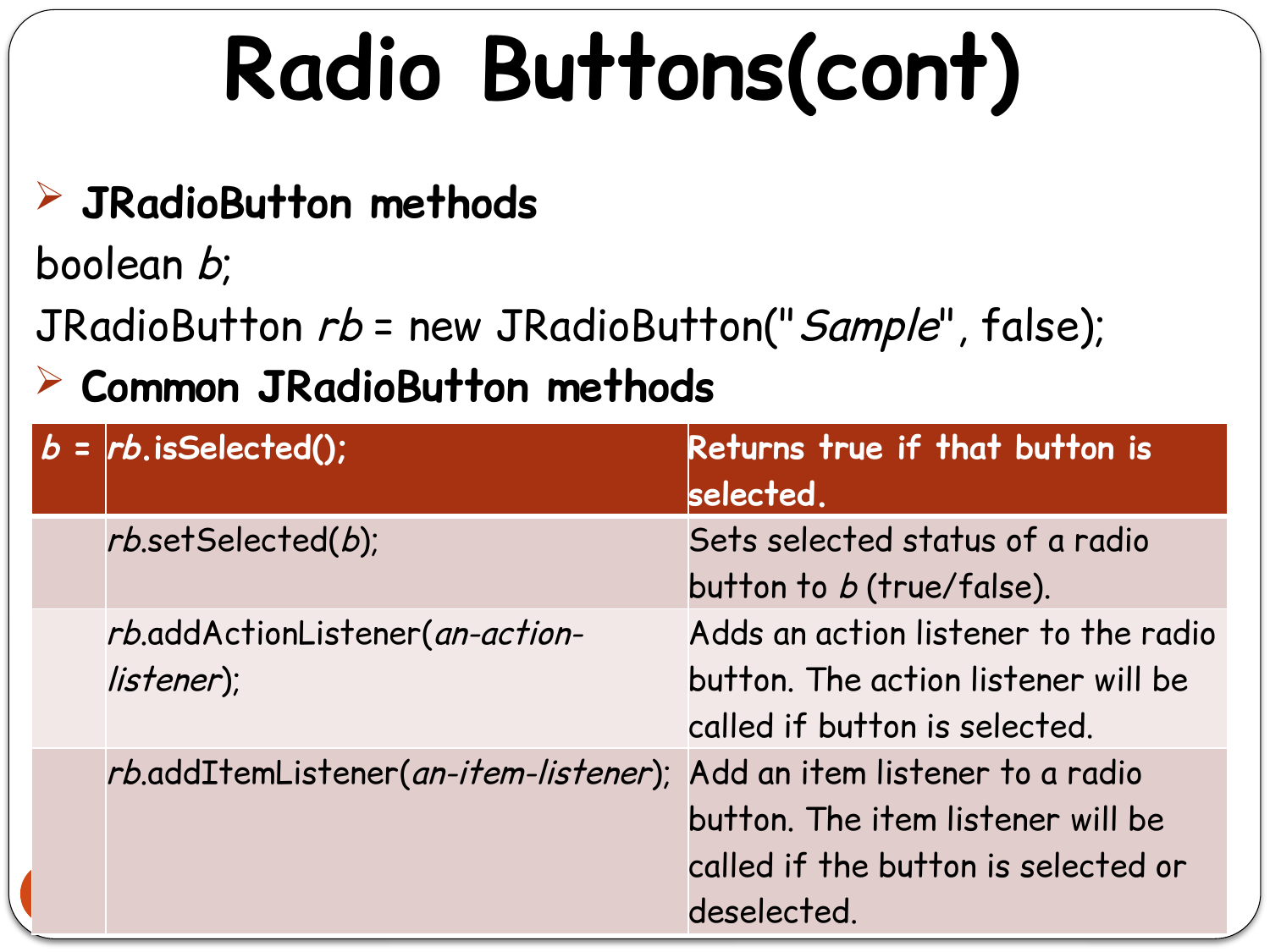

Radio Buttons(cont)
JRadioButton methods
boolean b;
JRadioButton rb = new JRadioButton("Sample", false);
Common JRadioButton methods
| b = | rb.isSelected(); | Returns true if that button is selected. |
| --- | --- | --- |
|  | rb.setSelected(b); | Sets selected status of a radio button to b (true/false). |
|  | rb.addActionListener(an-action-listener); | Adds an action listener to the radio button. The action listener will be called if button is selected. |
|  | rb.addItemListener(an-item-listener); | Add an item listener to a radio button. The item listener will be called if the button is selected or deselected. |
Advanced Programming with Java Chapter 1
3/11/2022
65